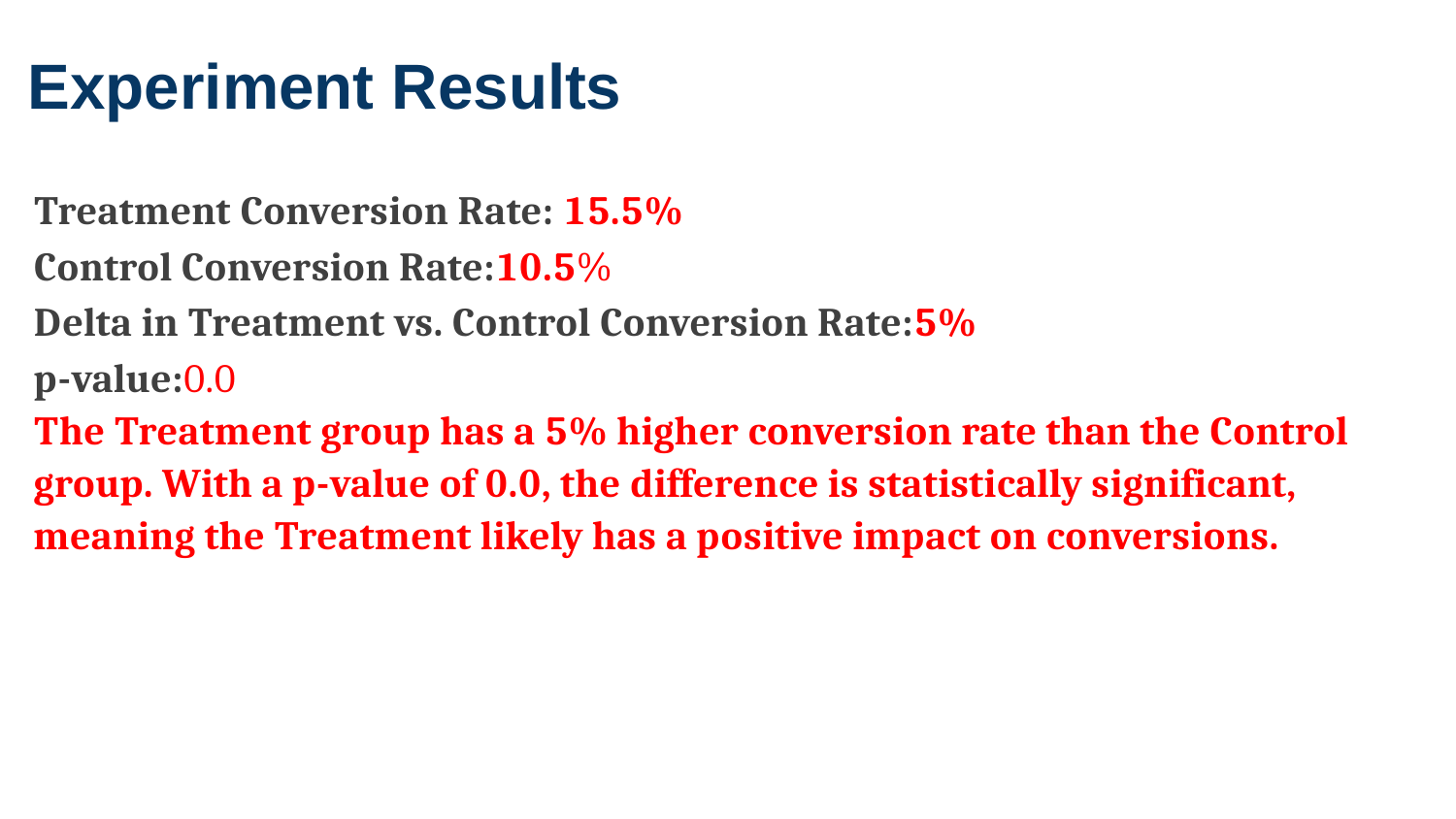

Experiment Results
Treatment Conversion Rate: 15.5%
Control Conversion Rate:10.5​%
Delta in Treatment vs. Control Conversion Rate:5%​
p-value:​0.0
The Treatment group has a 5% higher conversion rate than the Control group. With a p-value of 0.0, the difference is statistically significant, meaning the Treatment likely has a positive impact on conversions.